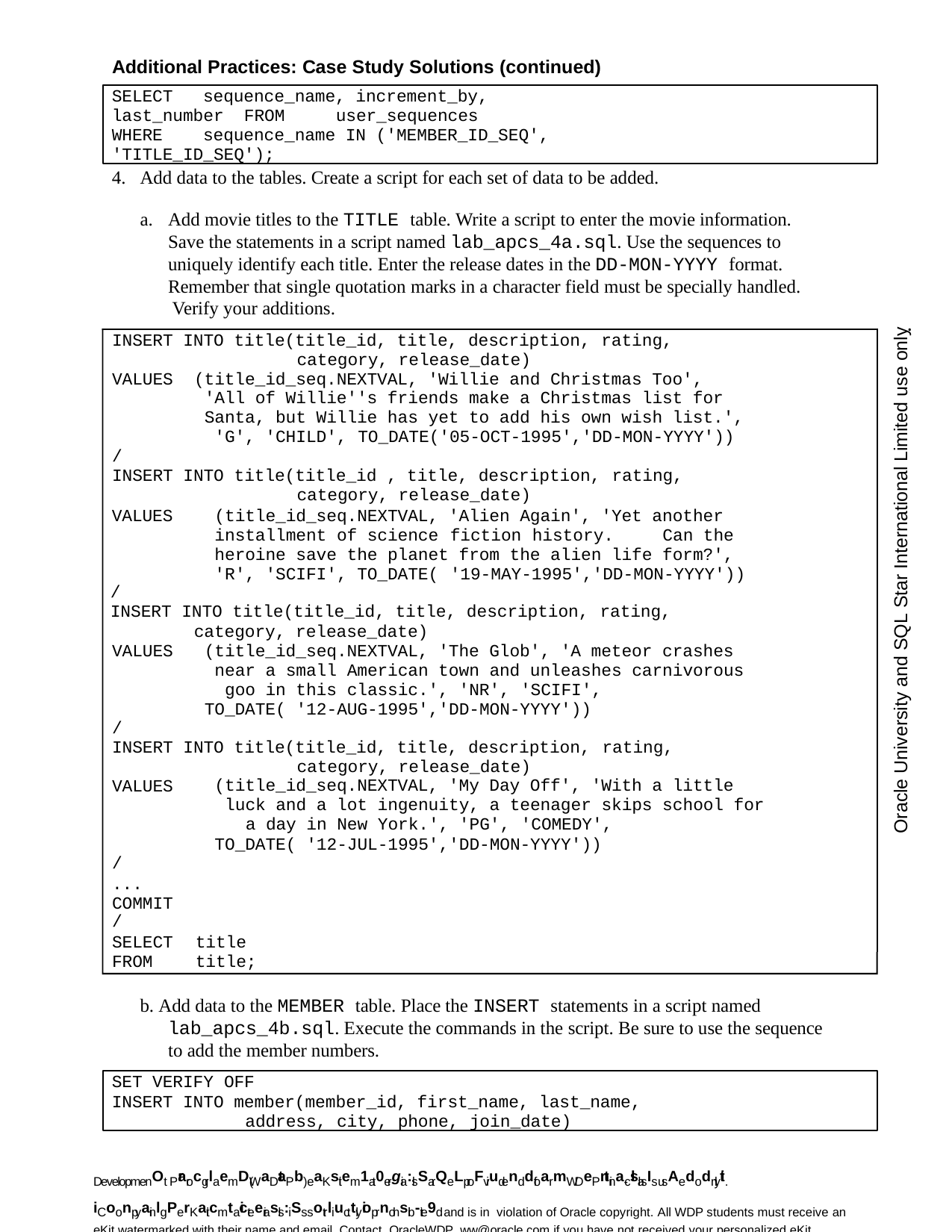

Additional Practices: Case Study Solutions (continued)
SELECT	sequence_name, increment_by, last_number  FROM	user_sequences
WHERE	sequence_name IN ('MEMBER_ID_SEQ', 'TITLE_ID_SEQ');
Add data to the tables. Create a script for each set of data to be added.

Add movie titles to the TITLE table. Write a script to enter the movie information.  Save the statements in a script named lab_apcs_4a.sql. Use the sequences to  uniquely identify each title. Enter the release dates in the DD-MON-YYYY format.  Remember that single quotation marks in a character field must be specially handled.  Verify your additions.
INSERT INTO title(title_id, title, description, rating,
category, release_date)
Oracle University and SQL Star International Limited use onlyฺ

VALUES
(title_id_seq.NEXTVAL, 'Willie and Christmas Too',  'All of Willie''s friends make a Christmas list for  Santa, but Willie has yet to add his own wish list.',  'G', 'CHILD', TO_DATE('05-OCT-1995','DD-MON-YYYY'))
/
INSERT INTO title(title_id , title, description, rating,
category, release_date)
VALUES	(title_id_seq.NEXTVAL, 'Alien Again', 'Yet another  installment of science fiction history.	Can the  heroine save the planet from the alien life form?',  'R', 'SCIFI', TO_DATE( '19-MAY-1995','DD-MON-YYYY'))
/
INSERT INTO title(title_id, title, description, rating,
category, release_date)
VALUES
(title_id_seq.NEXTVAL, 'The Glob', 'A meteor crashes  near a small American town and unleashes carnivorous  goo in this classic.', 'NR', 'SCIFI',
TO_DATE( '12-AUG-1995','DD-MON-YYYY'))
/
INSERT INTO title(title_id, title, description, rating,
category, release_date)
VALUES
(title_id_seq.NEXTVAL, 'My Day Off', 'With a little  luck and a lot ingenuity, a teenager skips school for   a day in New York.', 'PG', 'COMEDY',
TO_DATE( '12-JUL-1995','DD-MON-YYYY'))
/
...  COMMIT
/
SELECT	title  FROM	title;

b. Add data to the MEMBER table. Place the INSERT statements in a script named  lab_apcs_4b.sql. Execute the commands in the script. Be sure to use the sequence  to add the member numbers.
SET VERIFY OFF
INSERT INTO member(member_id, first_name, last_name,  address, city, phone, join_date)
DevelopmenOt PrarocgrlaemD(WaDtaPb) eaKsitem1at0ergia:lsSarQe LproFviudenddfoarmWDePntina-clslasIs usAedodnlyit. iCoonpyainlgPerKaitcmtaicteeriasls: iSs sotrliucttlyioprnohsib-ite9d and is in  violation of Oracle copyright. All WDP students must receive an eKit watermarked with their name and email. Contact  OracleWDP_ww@oracle.com if you have not received your personalized eKit.